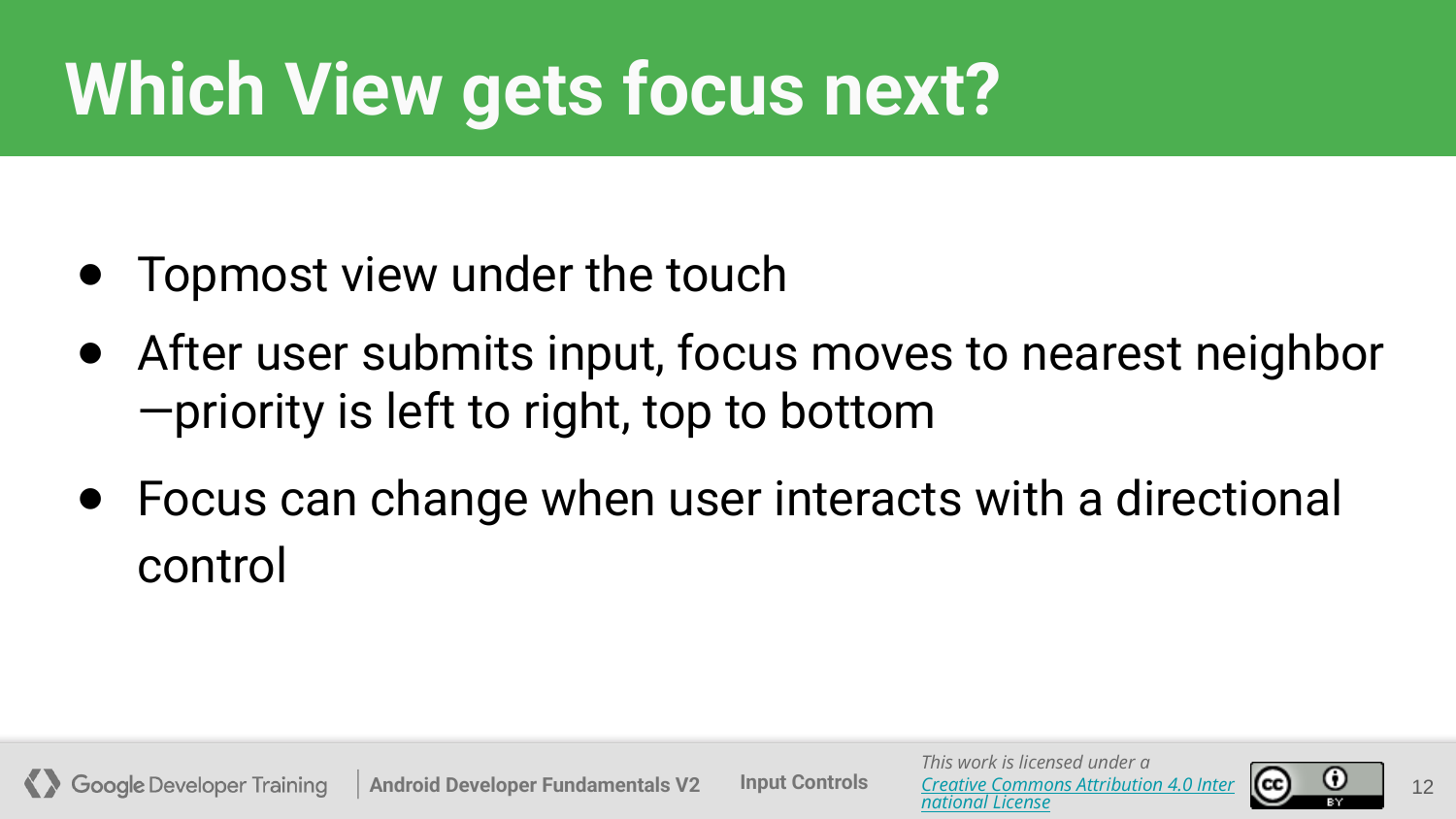

# Which View gets focus next?
Topmost view under the touch
After user submits input, focus moves to nearest neighbor—priority is left to right, top to bottom
Focus can change when user interacts with a directional control
12